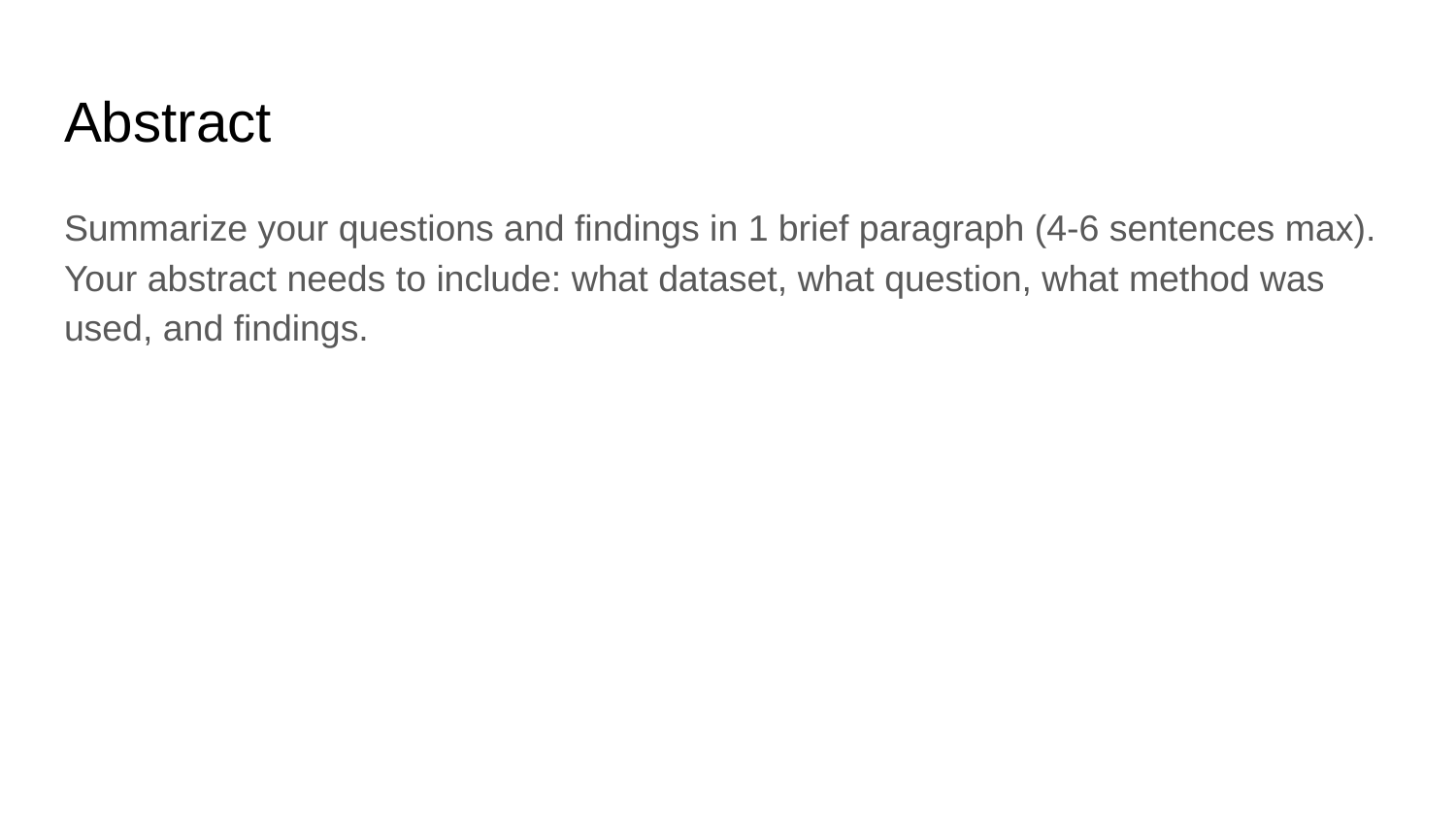

# Abstract
Summarize your questions and findings in 1 brief paragraph (4-6 sentences max).  Your abstract needs to include: what dataset, what question, what method was used, and findings.